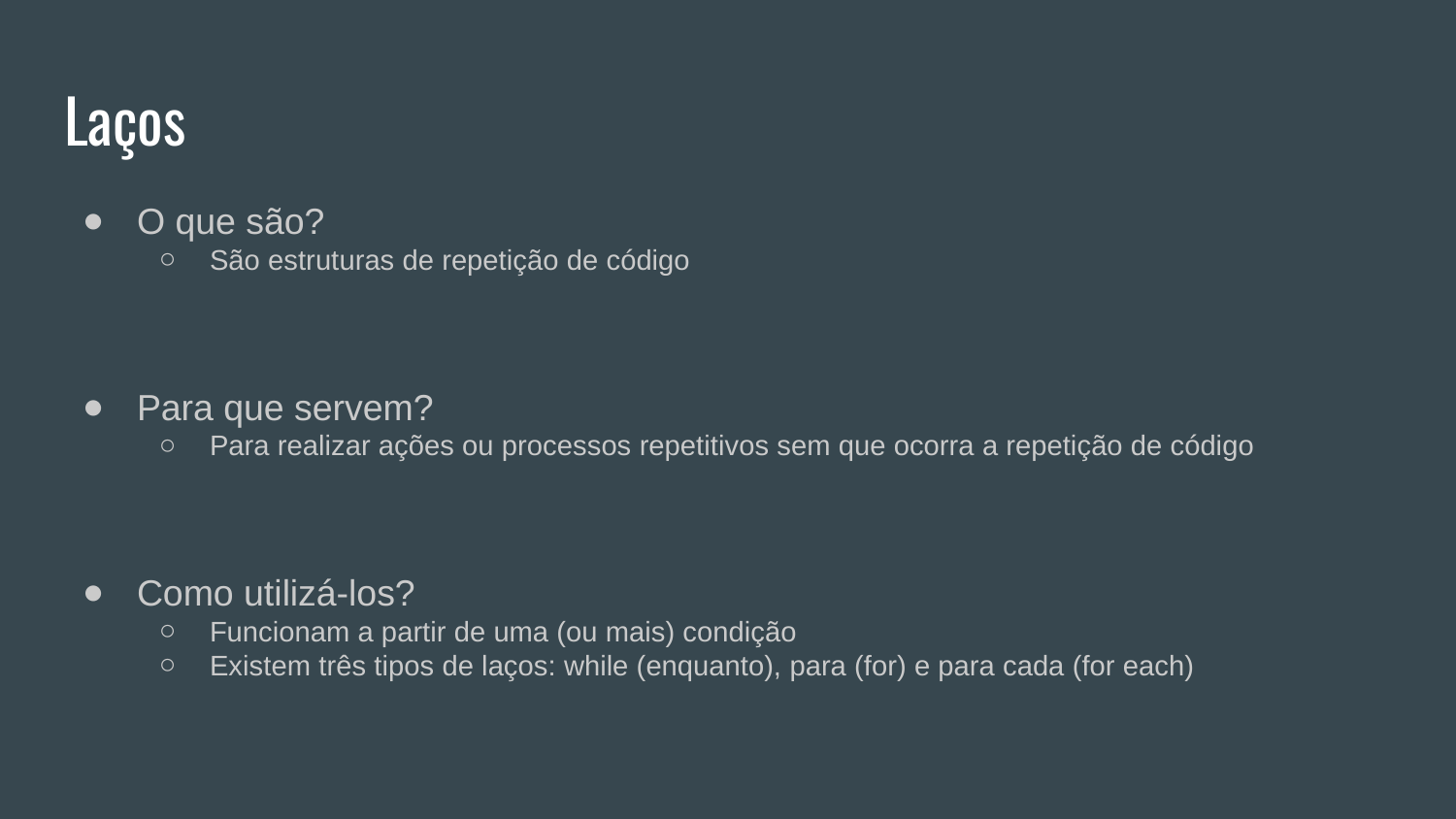

# Laços
O que são?
São estruturas de repetição de código

Para que servem?
Para realizar ações ou processos repetitivos sem que ocorra a repetição de código

Como utilizá-los?
Funcionam a partir de uma (ou mais) condição
Existem três tipos de laços: while (enquanto), para (for) e para cada (for each)